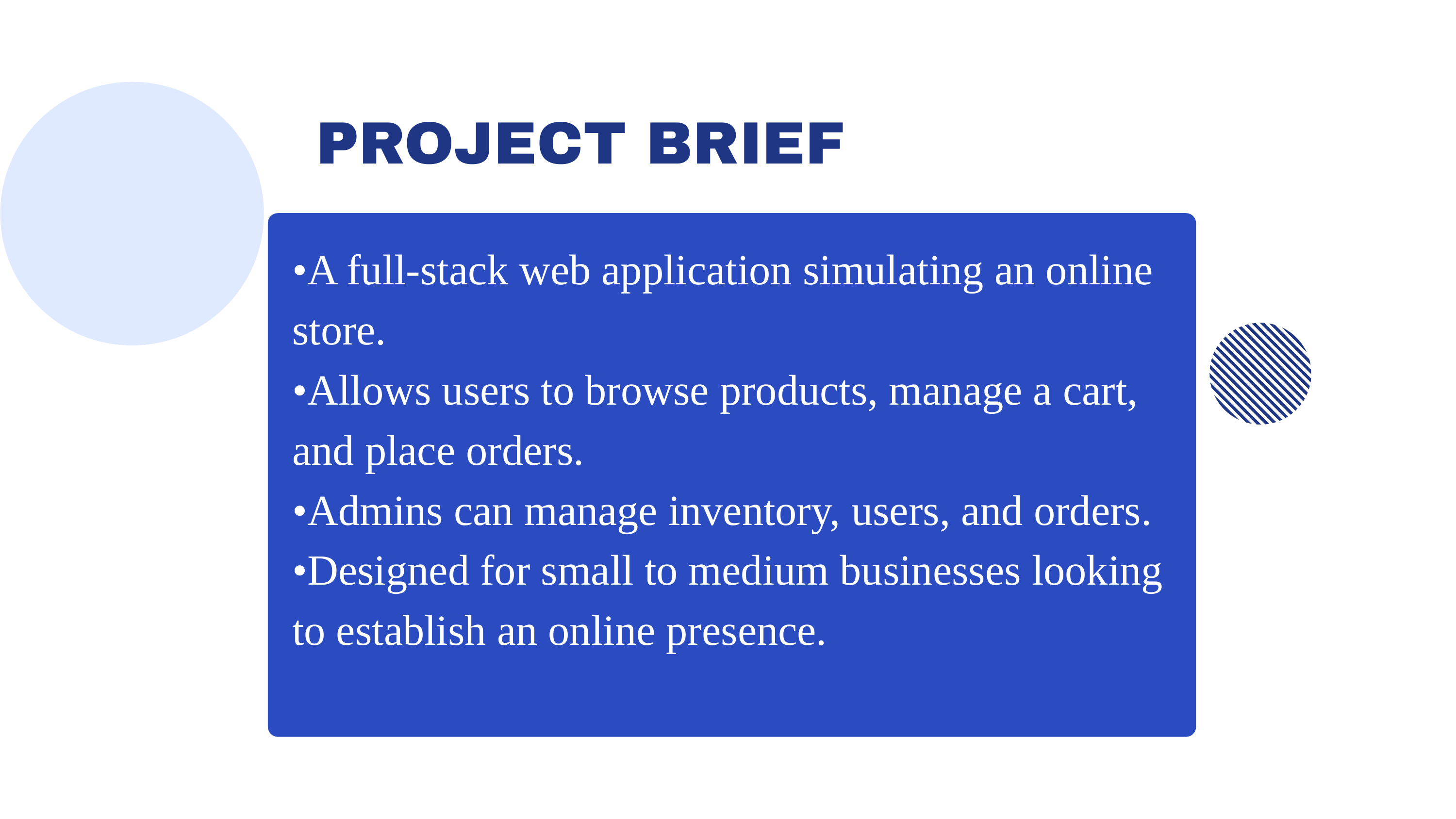

PROJECT BRIEF

•A full-stack web application simulating an online store.
•Allows users to browse products, manage a cart, and place orders.
•Admins can manage inventory, users, and orders.
•Designed for small to medium businesses looking to establish an online presence.